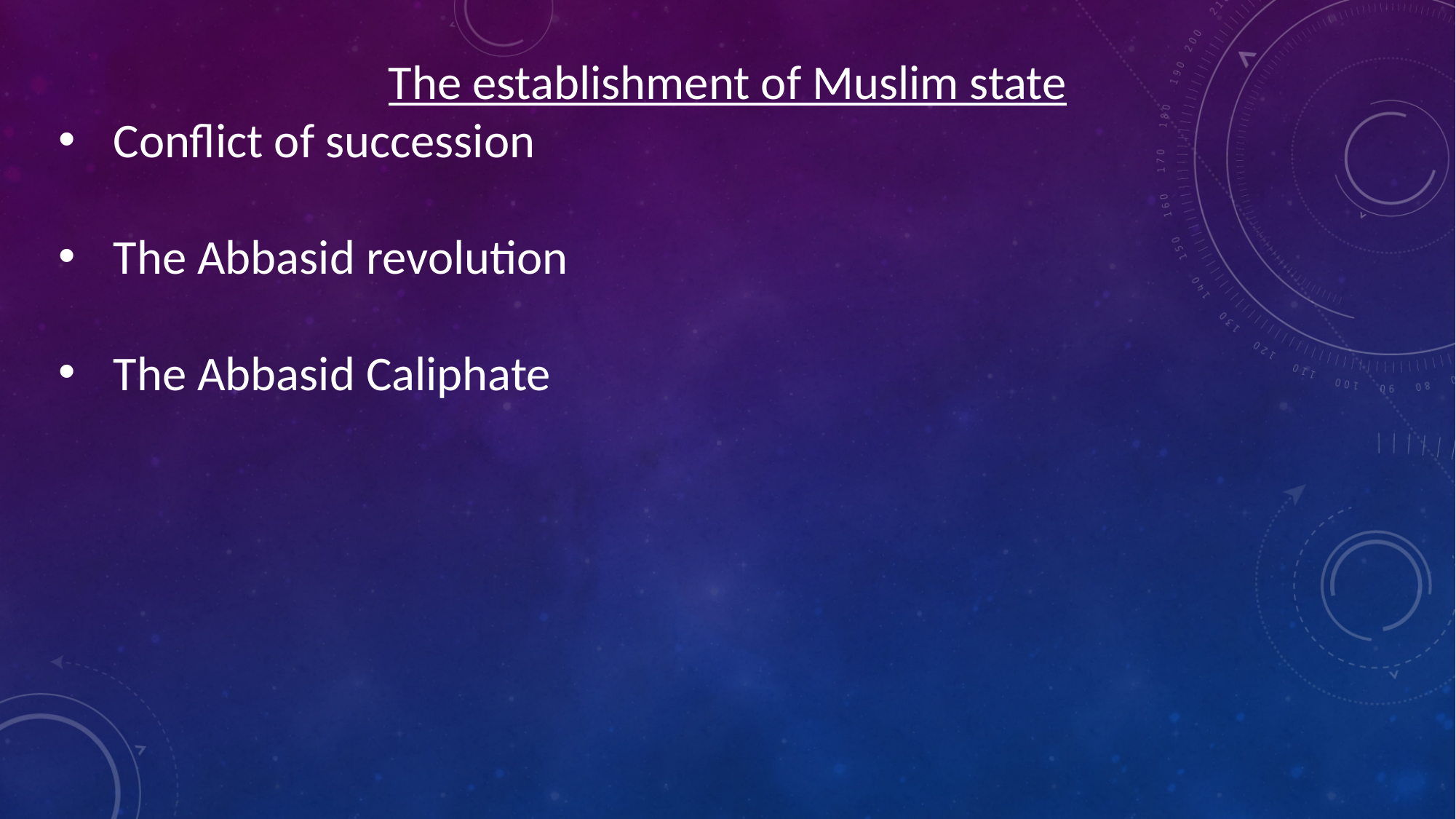

The establishment of Muslim state
Conflict of succession

The Abbasid revolution

The Abbasid Caliphate